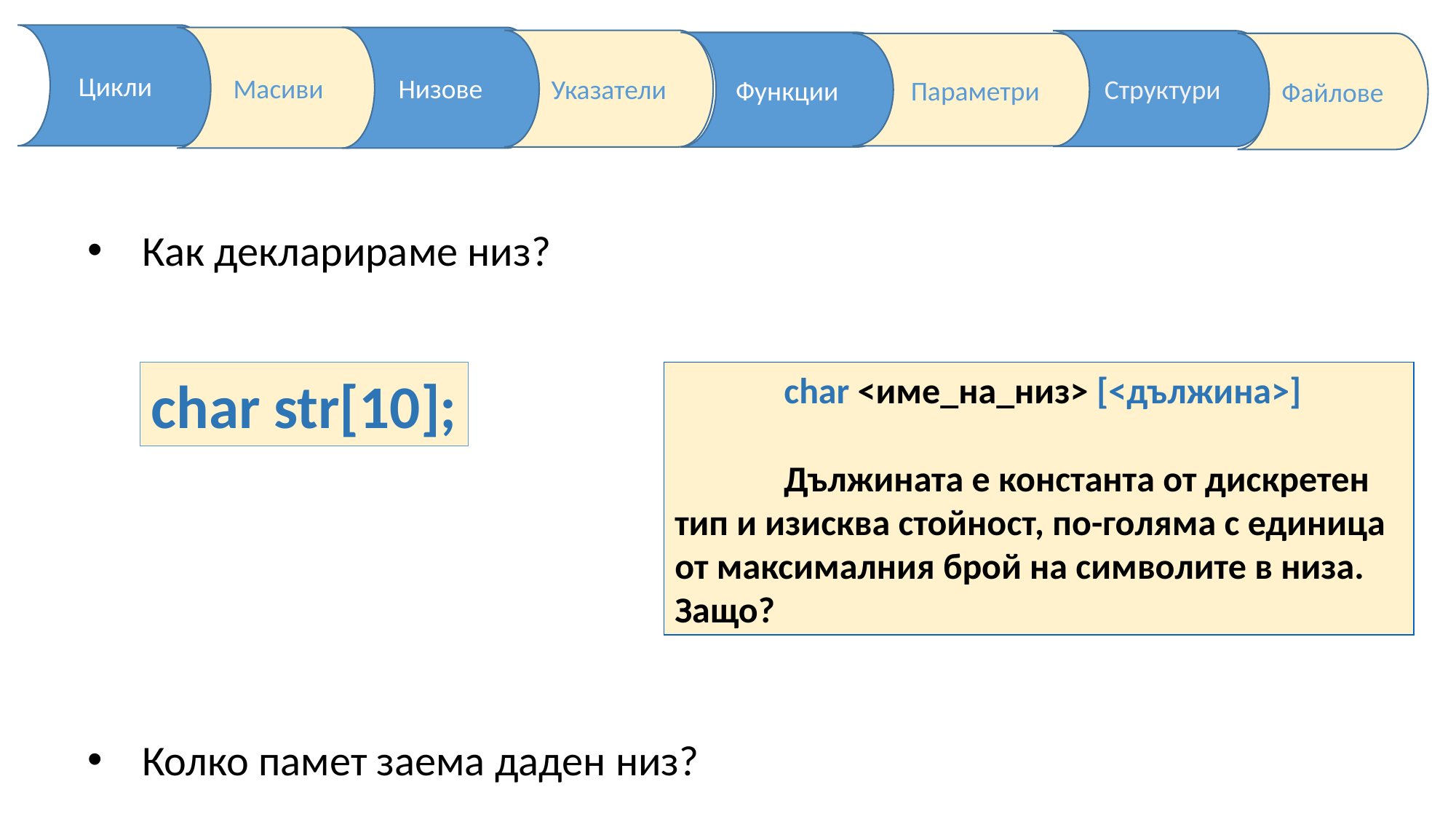

Как декларираме низ?
char str[10];
	char <име_на_низ> [<дължина>]

	Дължината е константа от дискретен тип и изисква стойност, по-голяма с единица от максималния брой на символите в низа. Защо?
Колко памет заема даден низ?